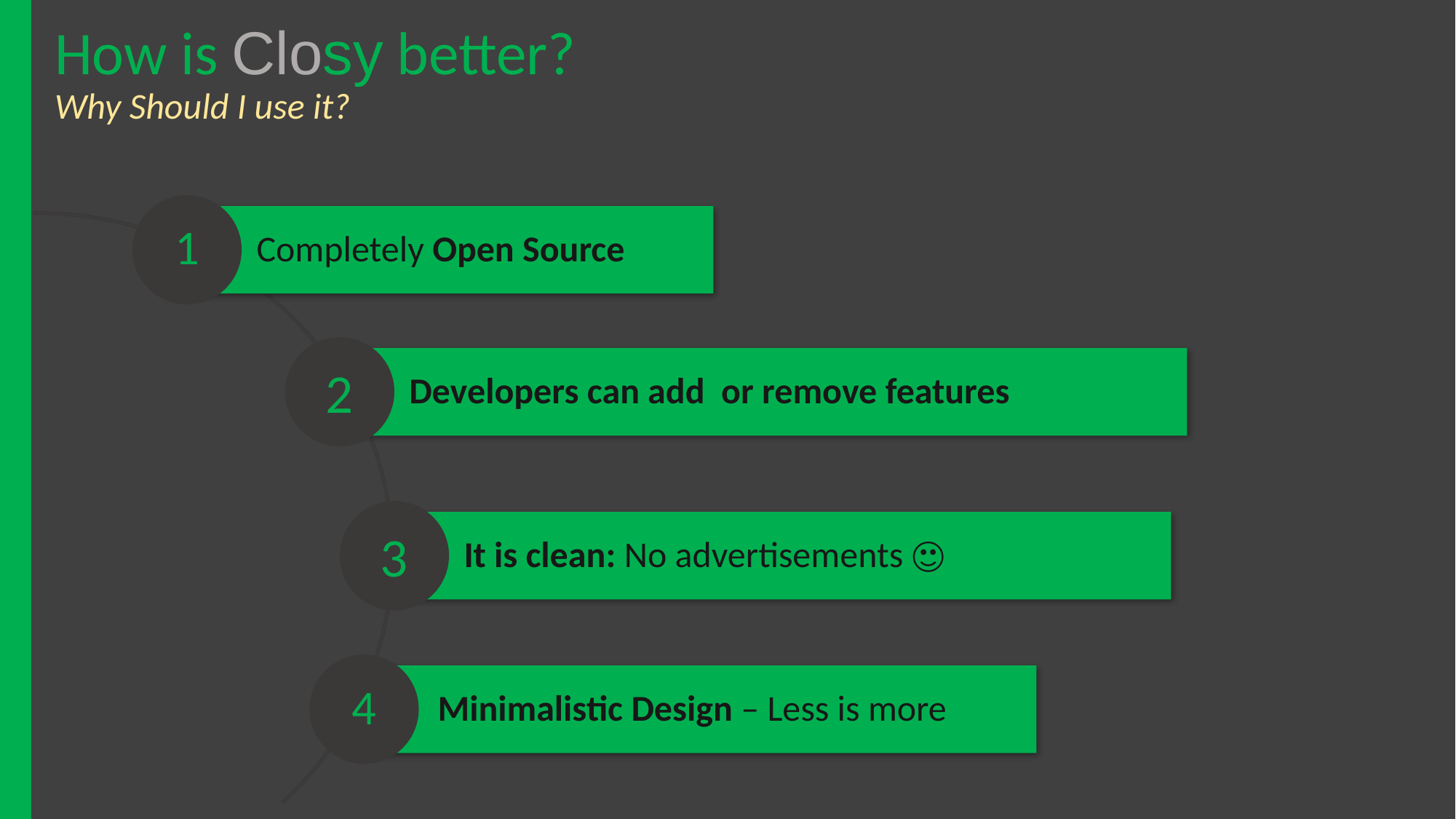

# How is Closy better? Why Should I use it?
1
Completely Open Source

2
Developers can add  or remove features
3
It is clean: No advertisements 🙂
4
Minimalistic Design – Less is more